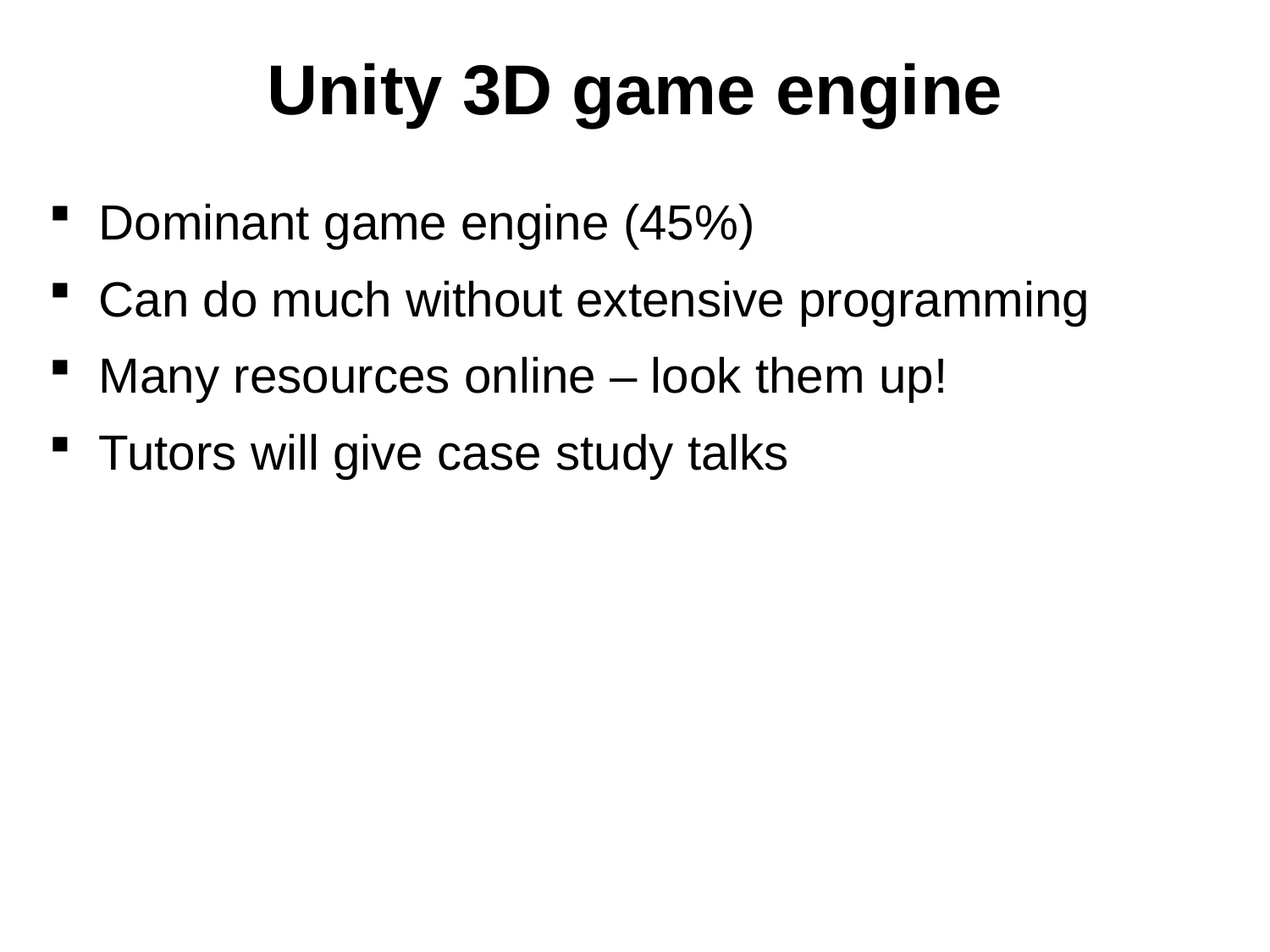

# Unity 3D game engine
Dominant game engine (45%)
Can do much without extensive programming
Many resources online – look them up!
Tutors will give case study talks